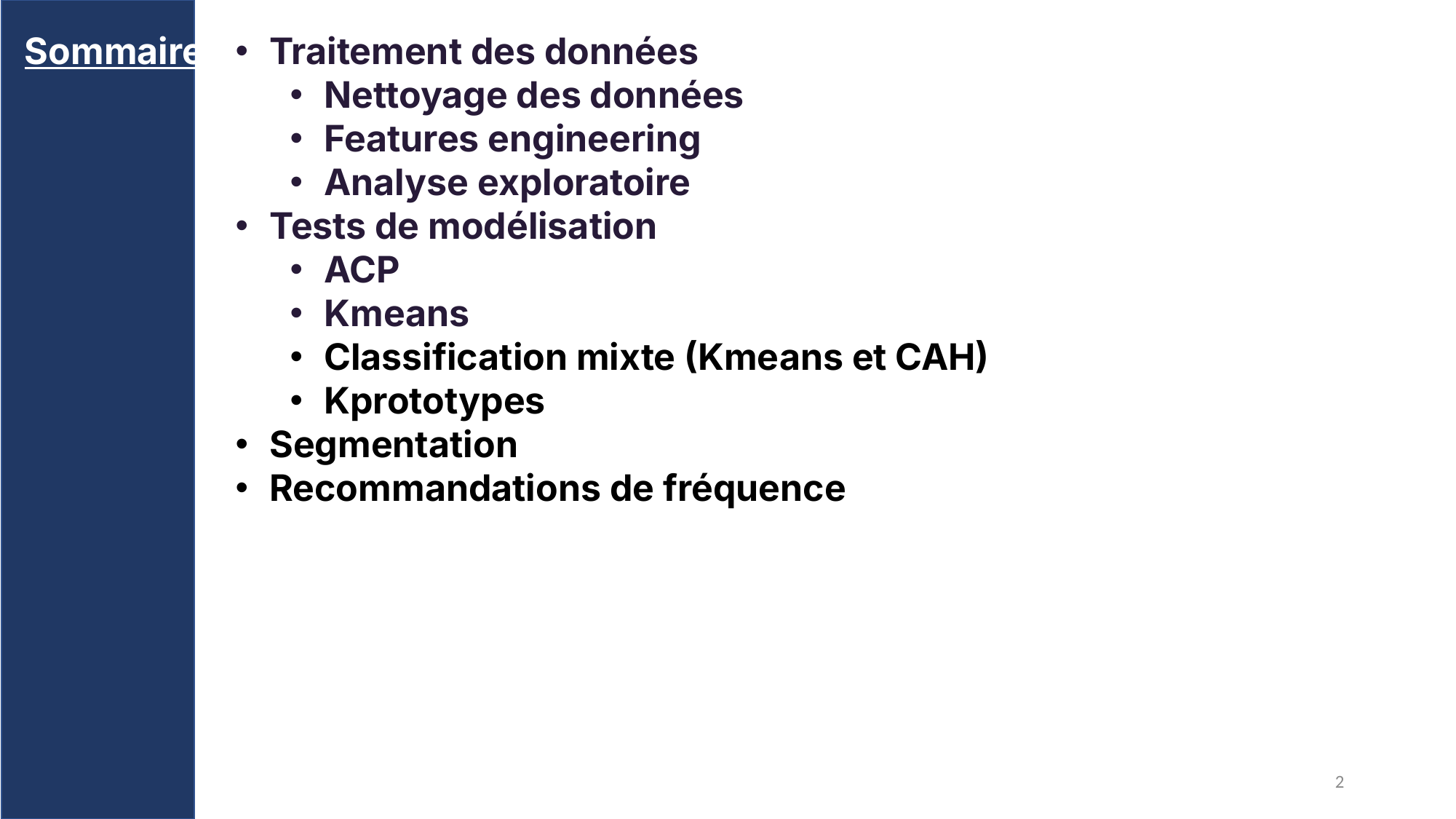

Sommaire
Traitement des données
Nettoyage des données
Features engineering
Analyse exploratoire
Tests de modélisation
ACP
Kmeans
Classification mixte (Kmeans et CAH)
Kprototypes
Segmentation
Recommandations de fréquence
2